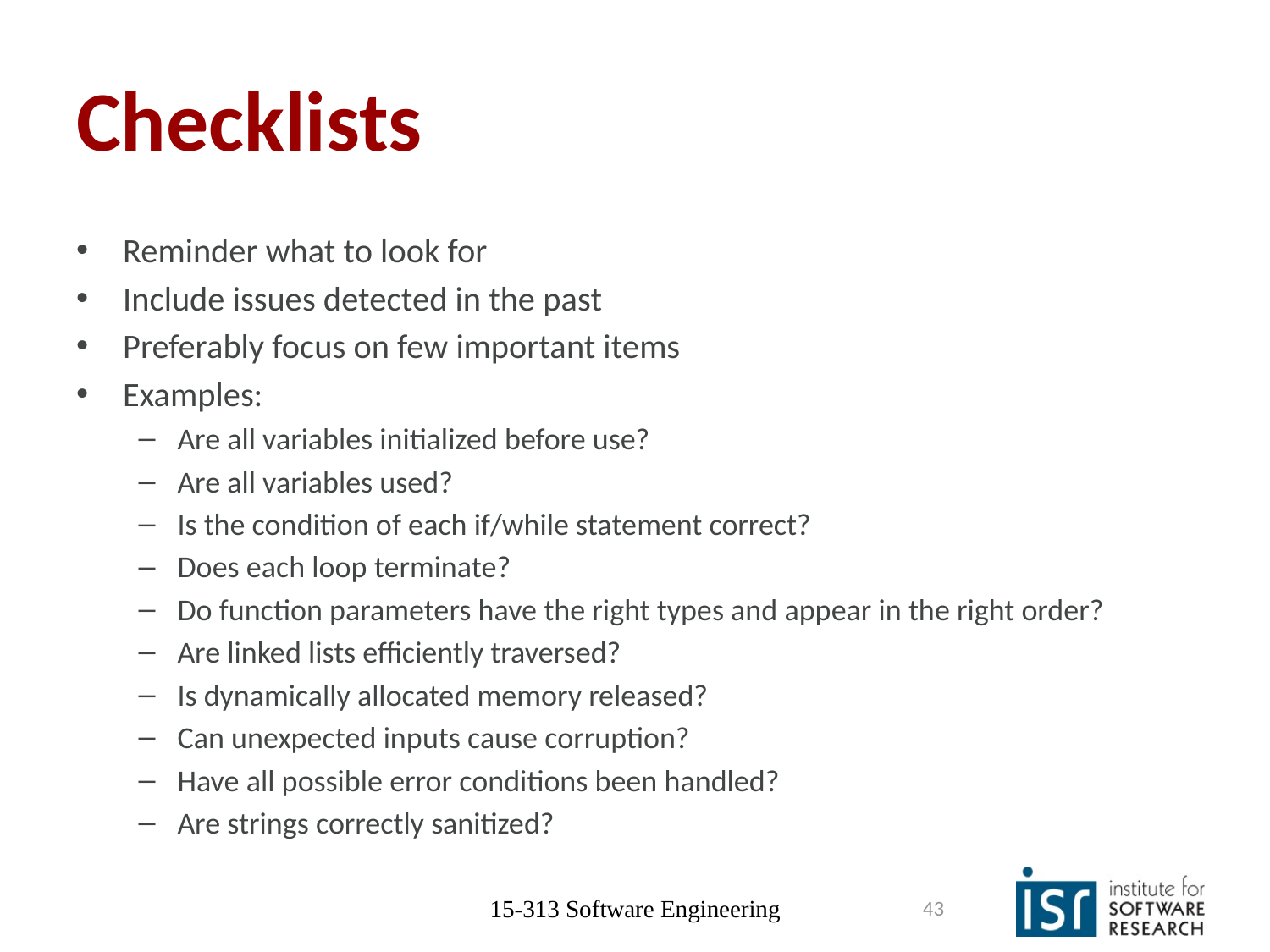

# Checklists
Reminder what to look for
Include issues detected in the past
Preferably focus on few important items
Examples:
Are all variables initialized before use?
Are all variables used?
Is the condition of each if/while statement correct?
Does each loop terminate?
Do function parameters have the right types and appear in the right order?
Are linked lists efficiently traversed?
Is dynamically allocated memory released?
Can unexpected inputs cause corruption?
Have all possible error conditions been handled?
Are strings correctly sanitized?
15-313 Software Engineering
43